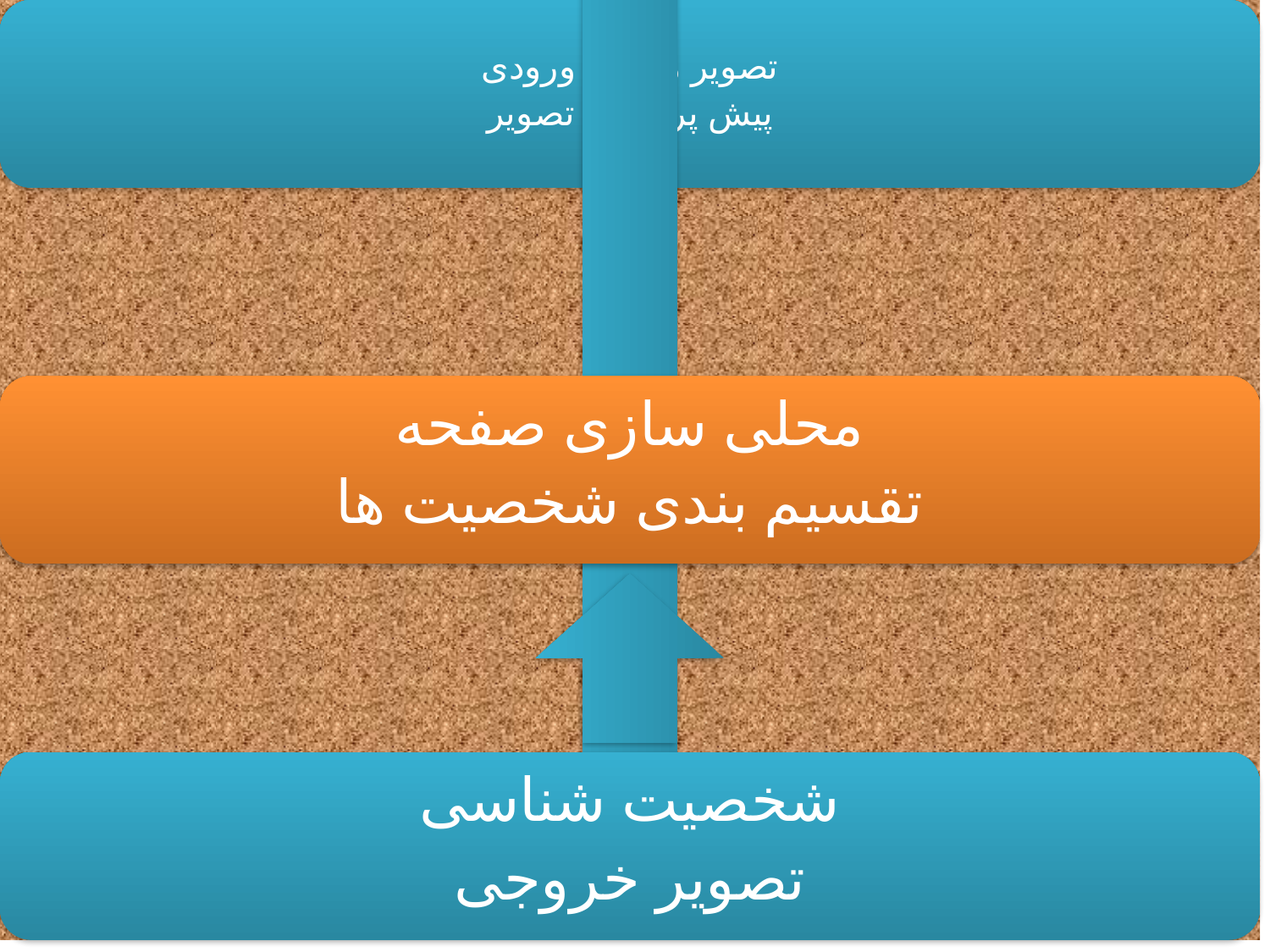

تصویر ماشین ورودی
پیش پردازش تصویر
شخصیت شناسی
تصویر خروجی
محلی سازی صفحه
تقسیم بندی شخصیت ها